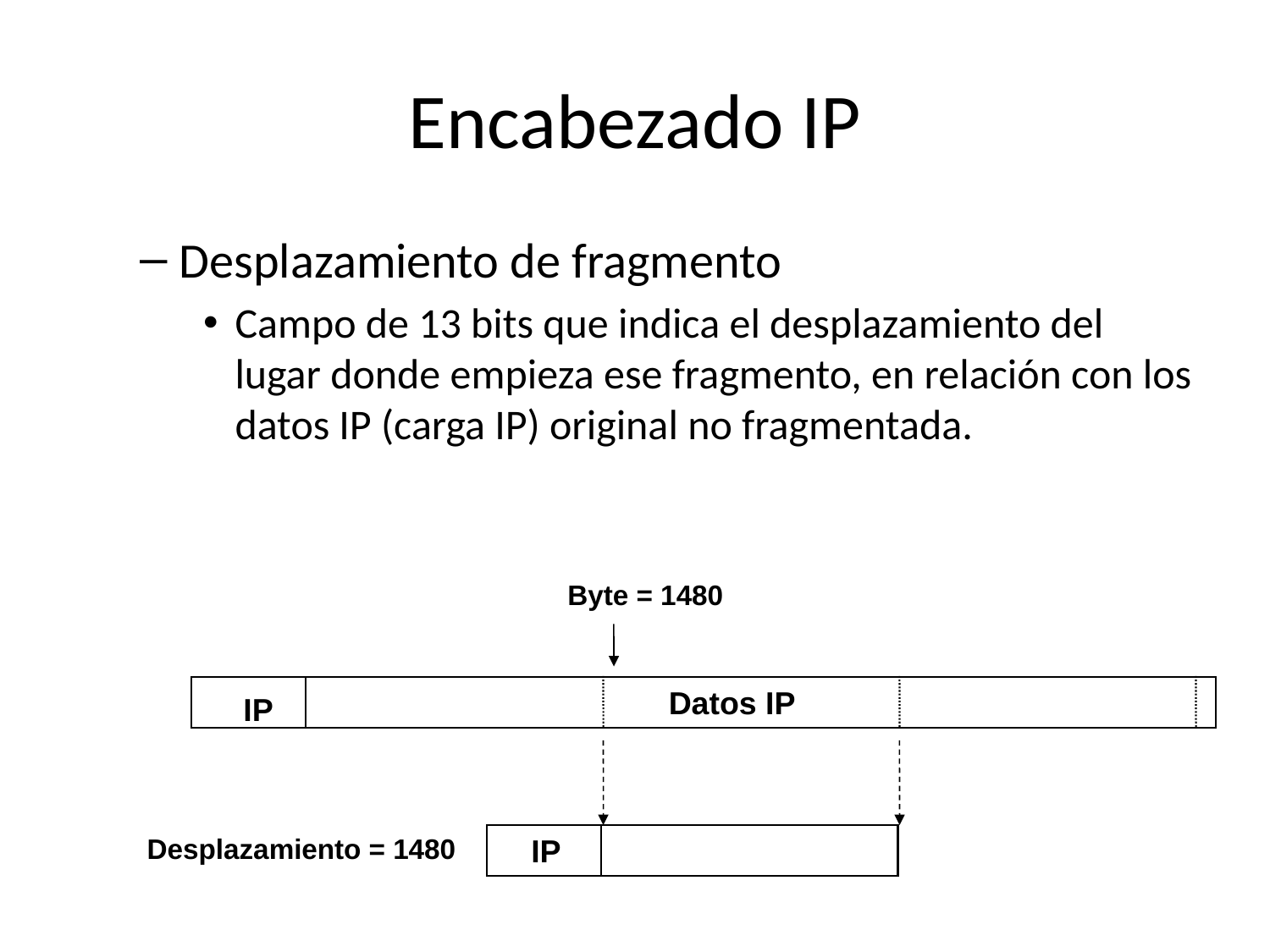

# Encabezado IP
Desplazamiento de fragmento
Campo de 13 bits que indica el desplazamiento del lugar donde empieza ese fragmento, en relación con los datos IP (carga IP) original no fragmentada.
Byte = 1480

Datos IP
IP

Desplazamiento = 1480

IP